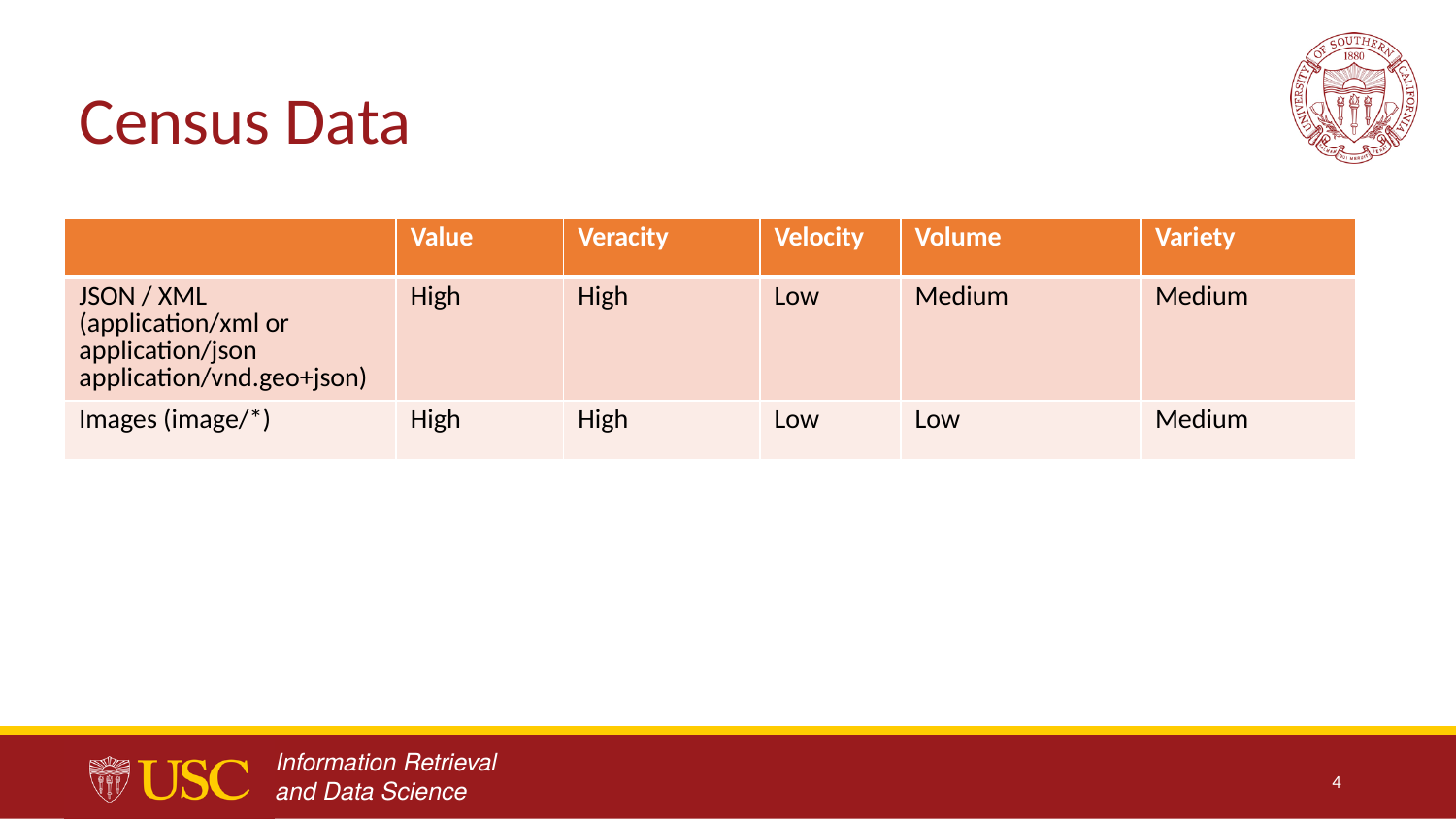

# Census Data
|  | Value | Veracity | Velocity | Volume | Variety |
| --- | --- | --- | --- | --- | --- |
| JSON / XML (application/xml or application/json application/vnd.geo+json) | High | High | Low | Medium | Medium |
| Images (image/\*) | High | High | Low | Low | Medium |
4